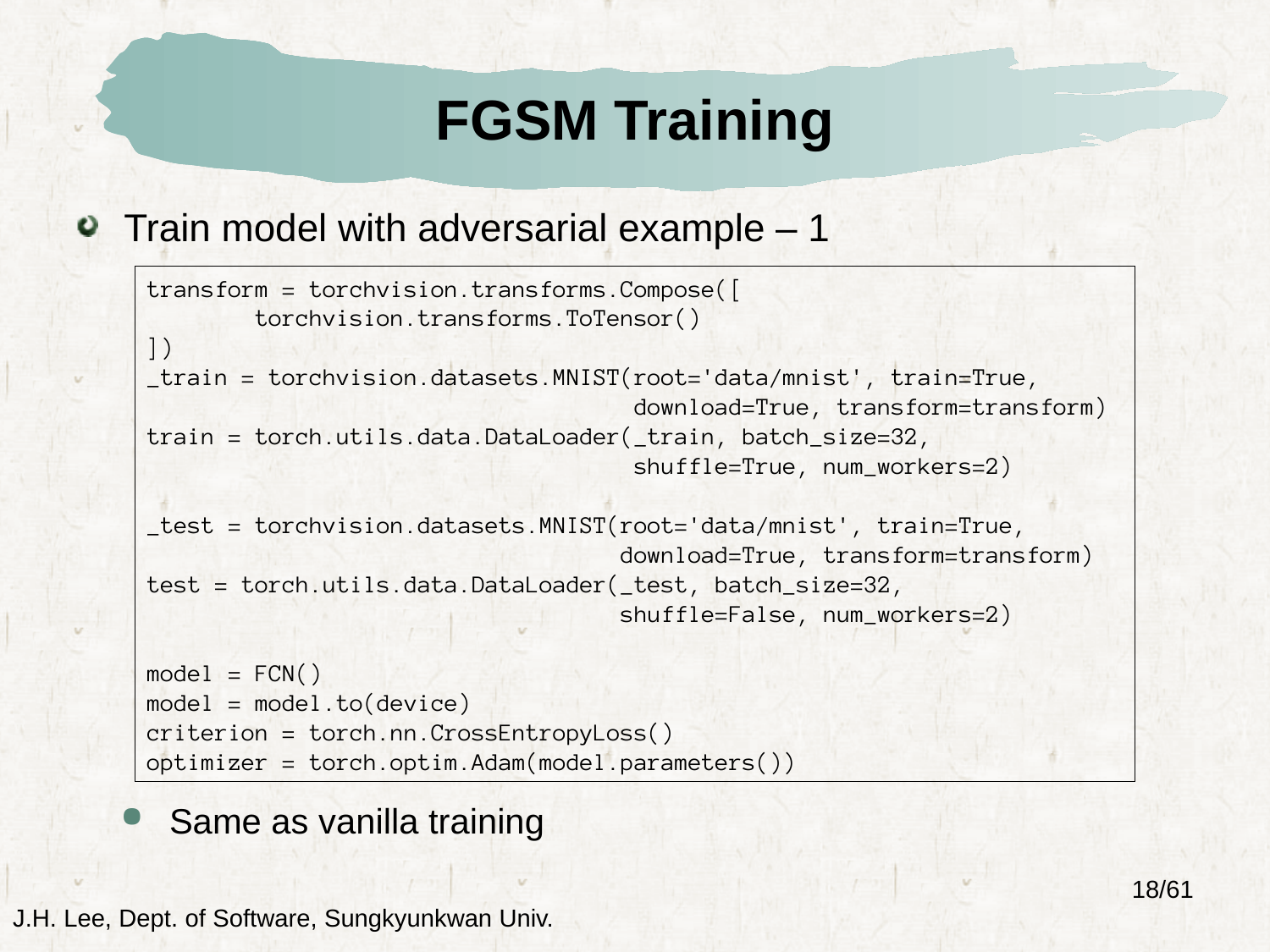

# FGSM Training
Train model with adversarial example – 1

Same as vanilla training
transform = torchvision.transforms.Compose([
        torchvision.transforms.ToTensor()
])
_train = torchvision.datasets.MNIST(root='data/mnist', train=True,
                                    download=True, transform=transform)
train = torch.utils.data.DataLoader(_train, batch_size=32,
                                    shuffle=True, num_workers=2)
_test = torchvision.datasets.MNIST(root='data/mnist', train=True,
                                   download=True, transform=transform)
test = torch.utils.data.DataLoader(_test, batch_size=32,
                                   shuffle=False, num_workers=2)
model = FCN()
model = model.to(device)
criterion = torch.nn.CrossEntropyLoss()
optimizer = torch.optim.Adam(model.parameters())
18/61
J.H. Lee, Dept. of Software, Sungkyunkwan Univ.